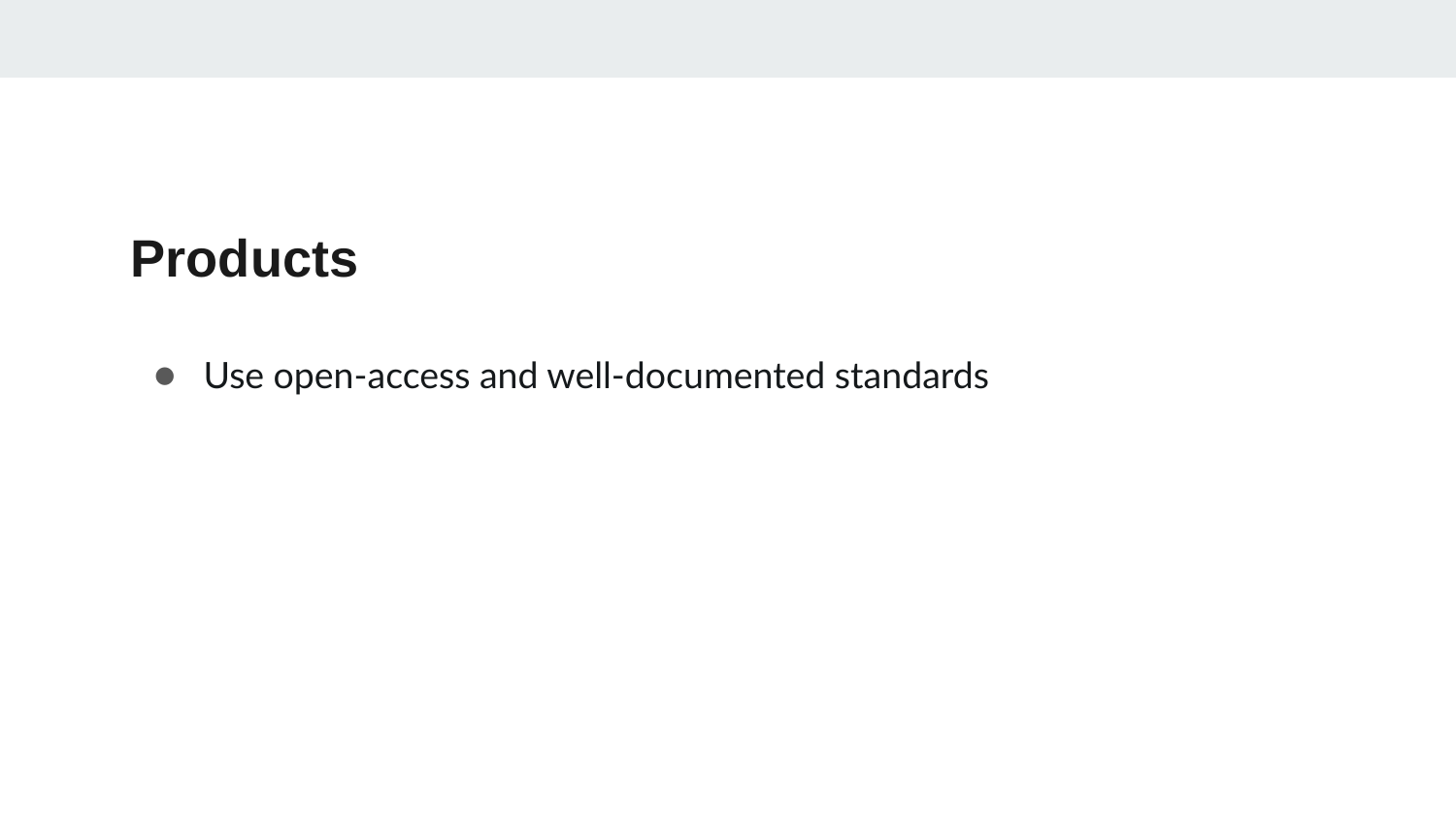

# Products
Use open-access and well-documented standards